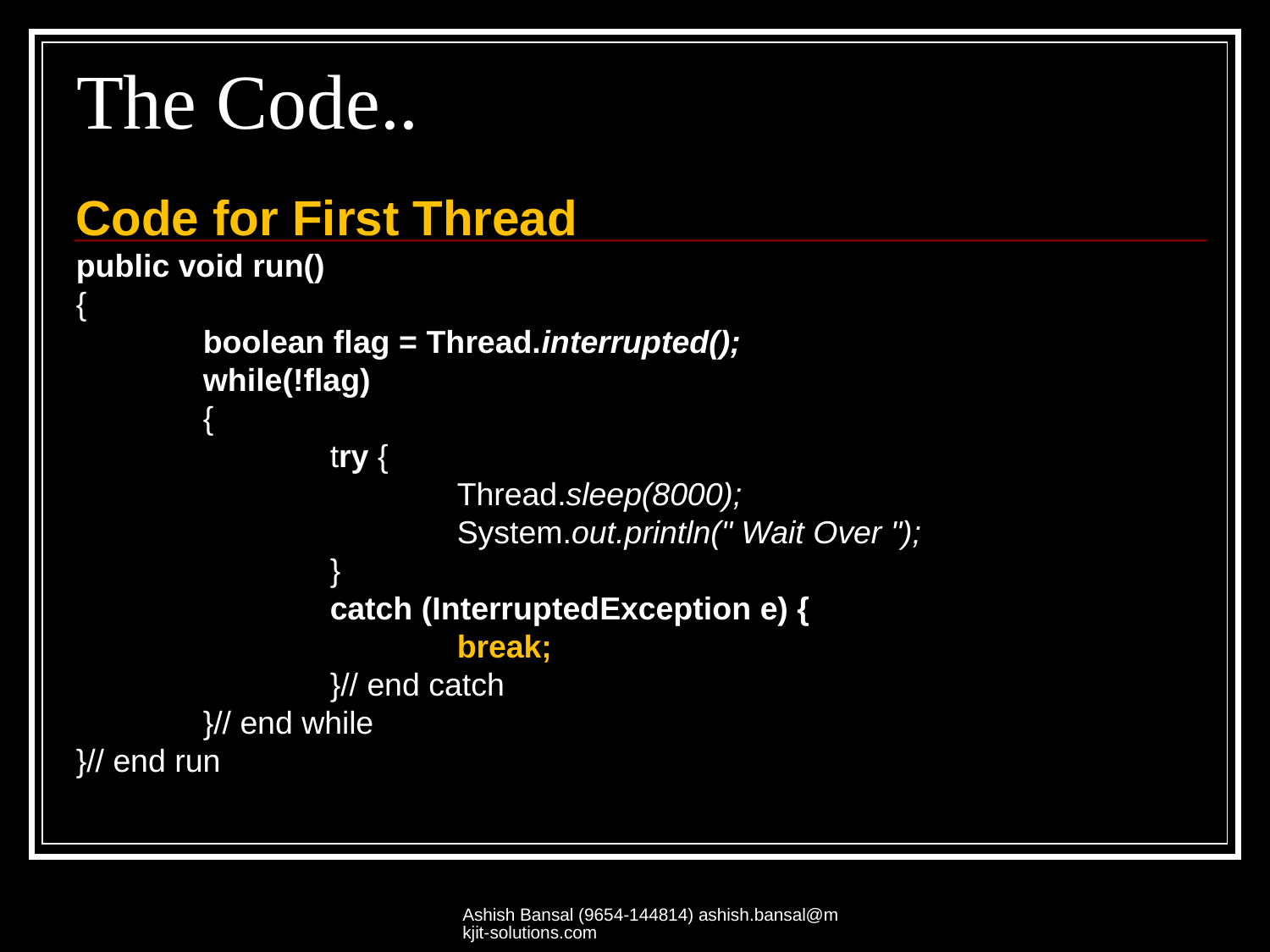

# The Code..
Code for First Thread
public void run()
{
	boolean flag = Thread.interrupted();
	while(!flag)
{
		try {
			Thread.sleep(8000);
			System.out.println(" Wait Over ");
		}
		catch (InterruptedException e) {
			break;
		}// end catch
	}// end while
}// end run
Ashish Bansal (9654-144814) ashish.bansal@mkjit-solutions.com